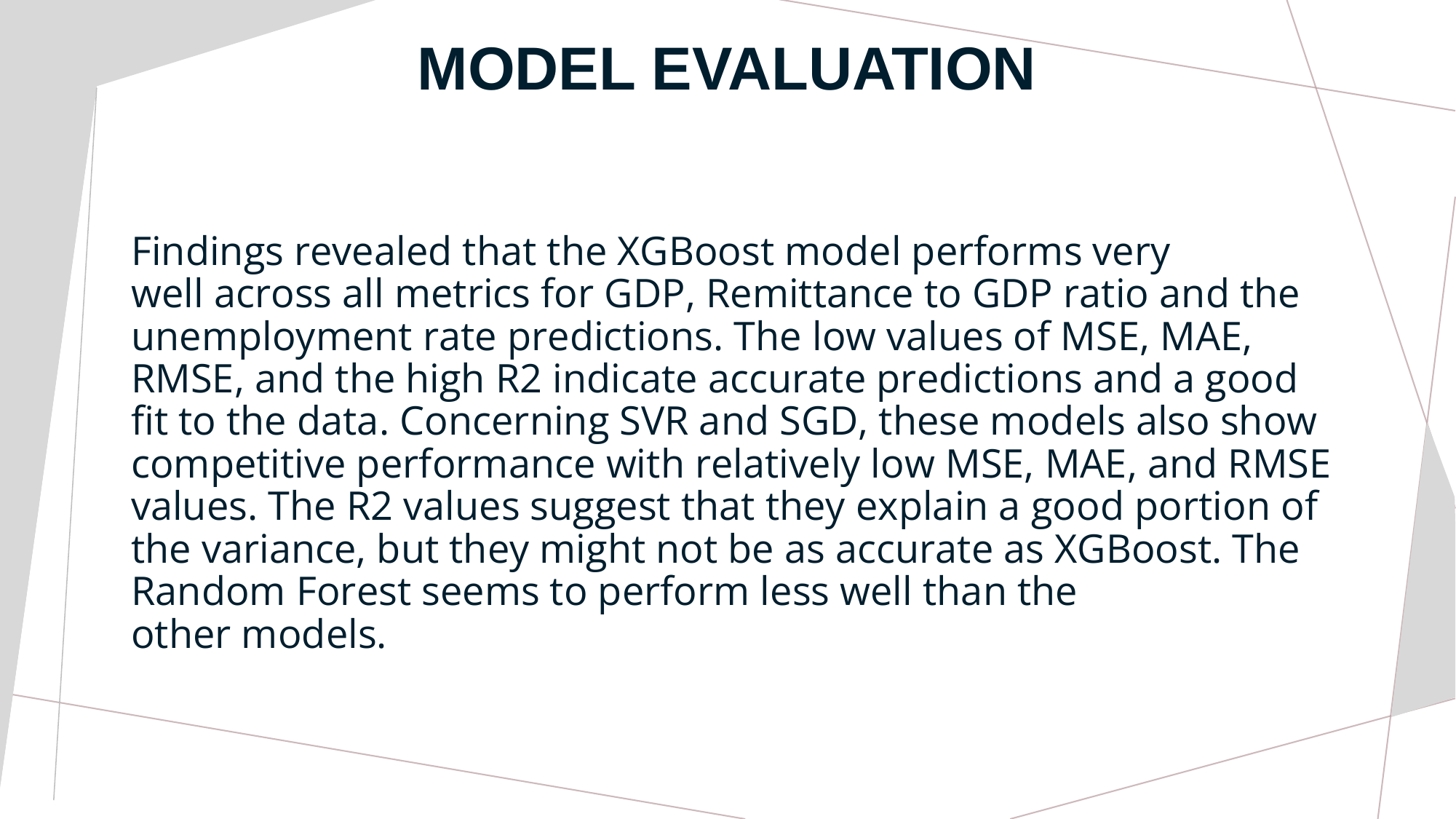

MODEL EVALUATION
Findings revealed that the XGBoost model performs very
well across all metrics for GDP, Remittance to GDP ratio and the unemployment rate predictions. The low values of MSE, MAE, RMSE, and the high R2 indicate accurate predictions and a good fit to the data. Concerning SVR and SGD, these models also show competitive performance with relatively low MSE, MAE, and RMSE values. The R2 values suggest that they explain a good portion of the variance, but they might not be as accurate as XGBoost. The Random Forest seems to perform less well than the
other models.